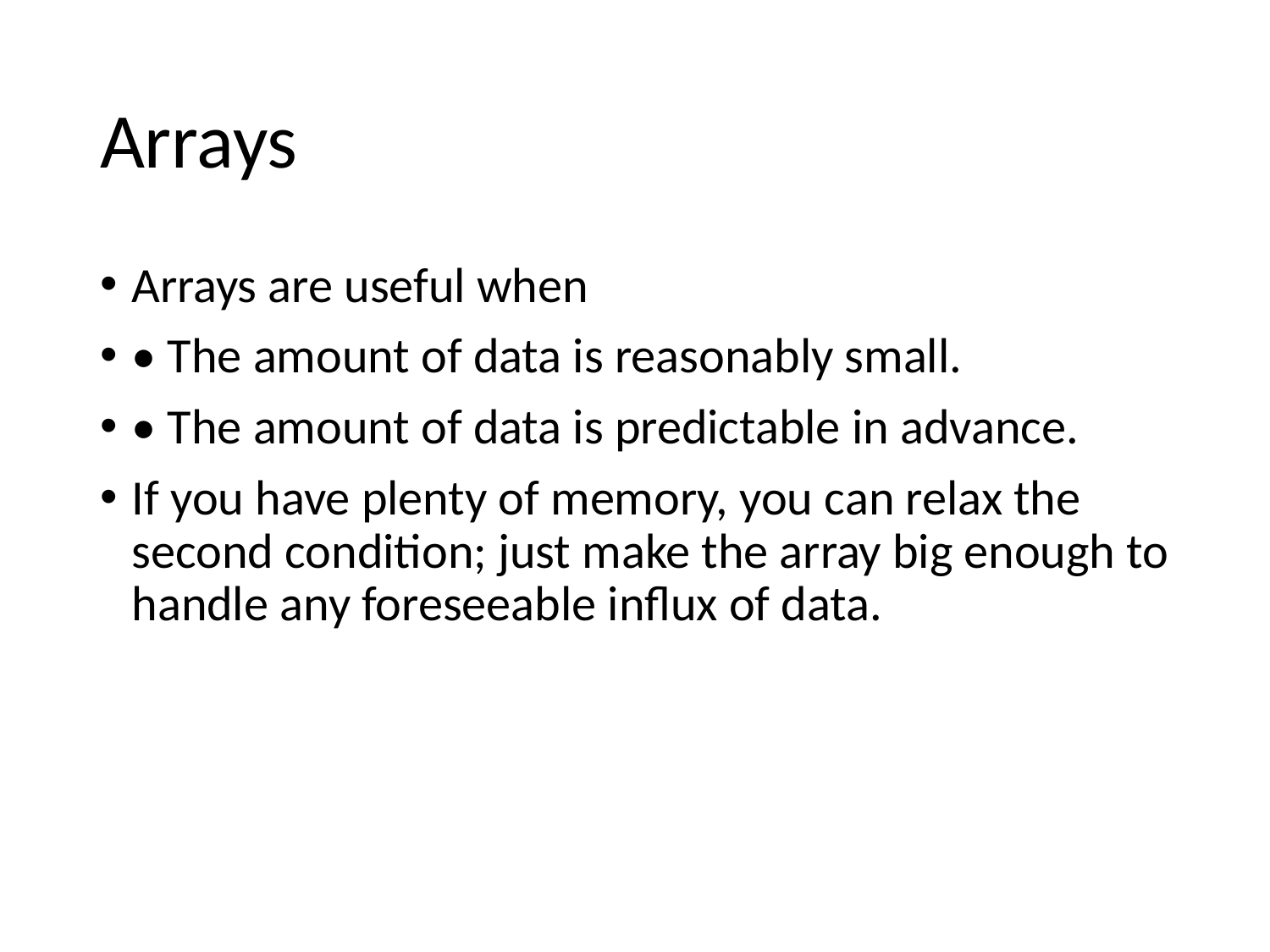

# Arrays
Arrays are useful when
• The amount of data is reasonably small.
• The amount of data is predictable in advance.
If you have plenty of memory, you can relax the second condition; just make the array big enough to handle any foreseeable influx of data.